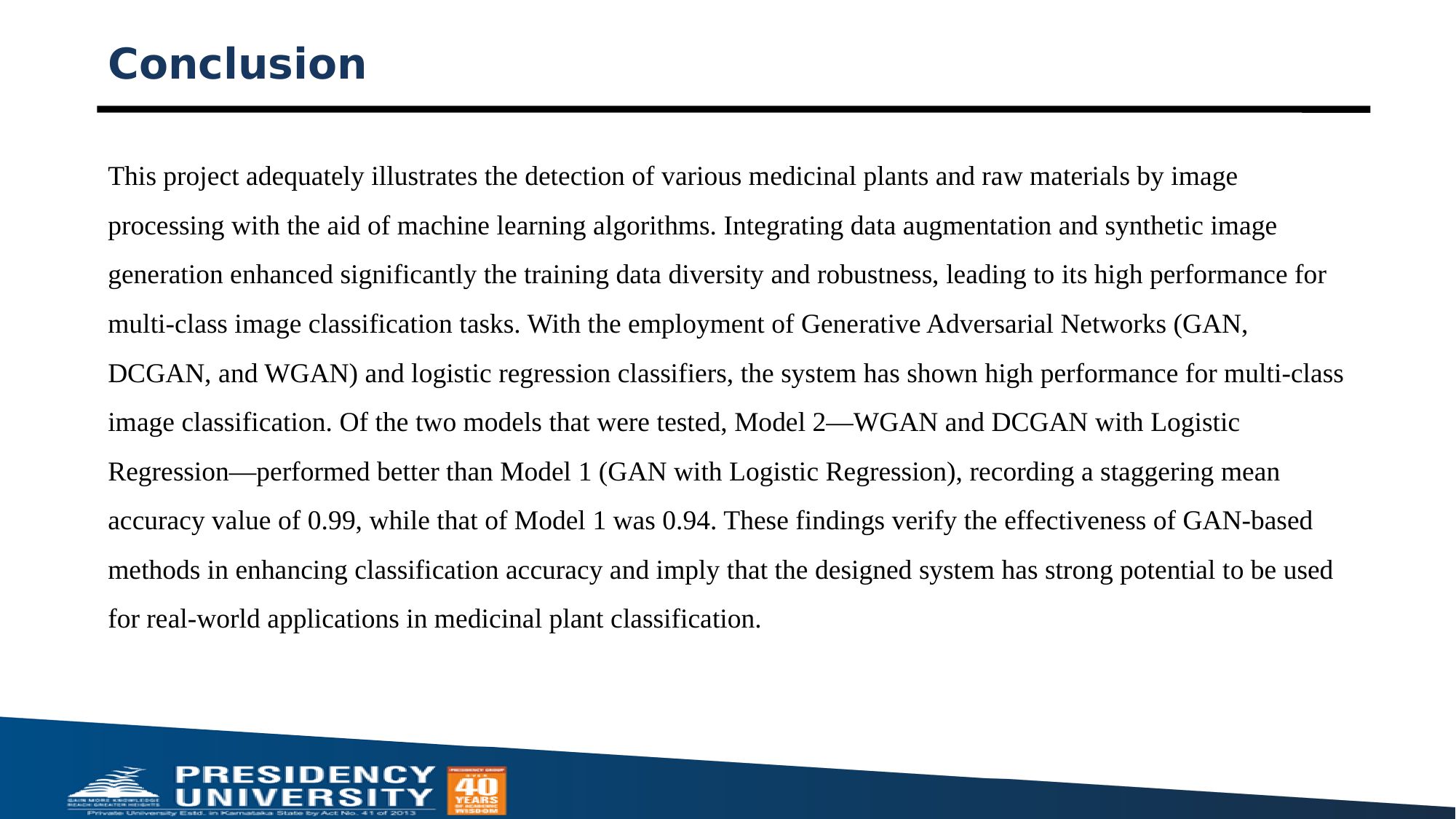

# Conclusion
This project adequately illustrates the detection of various medicinal plants and raw materials by image processing with the aid of machine learning algorithms. Integrating data augmentation and synthetic image generation enhanced significantly the training data diversity and robustness, leading to its high performance for multi-class image classification tasks. With the employment of Generative Adversarial Networks (GAN, DCGAN, and WGAN) and logistic regression classifiers, the system has shown high performance for multi-class image classification. Of the two models that were tested, Model 2—WGAN and DCGAN with Logistic Regression—performed better than Model 1 (GAN with Logistic Regression), recording a staggering mean accuracy value of 0.99, while that of Model 1 was 0.94. These findings verify the effectiveness of GAN-based methods in enhancing classification accuracy and imply that the designed system has strong potential to be used for real-world applications in medicinal plant classification.